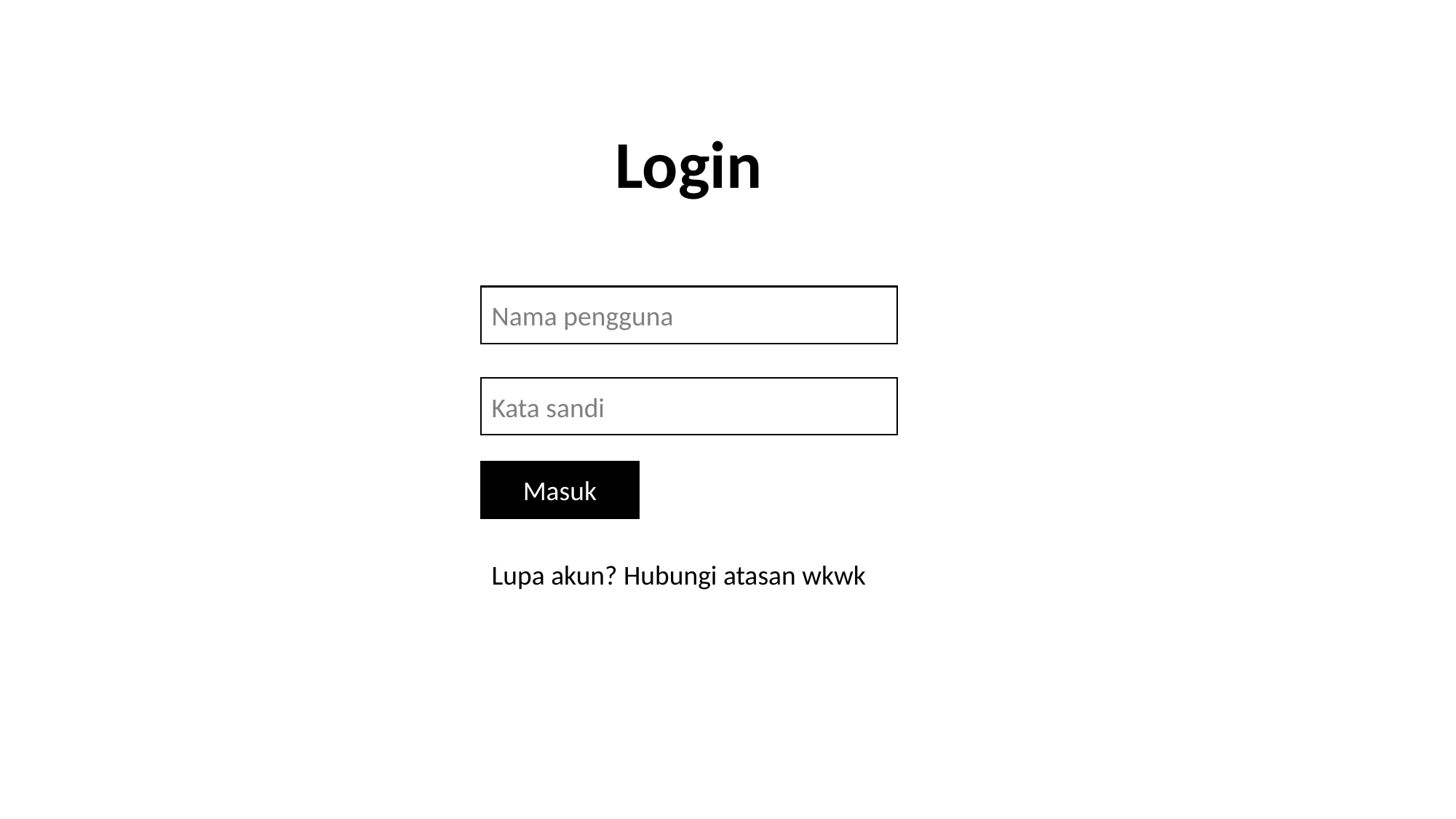

Login
Nama pengguna
Kata sandi
Masuk
Lupa akun? Hubungi atasan wkwk